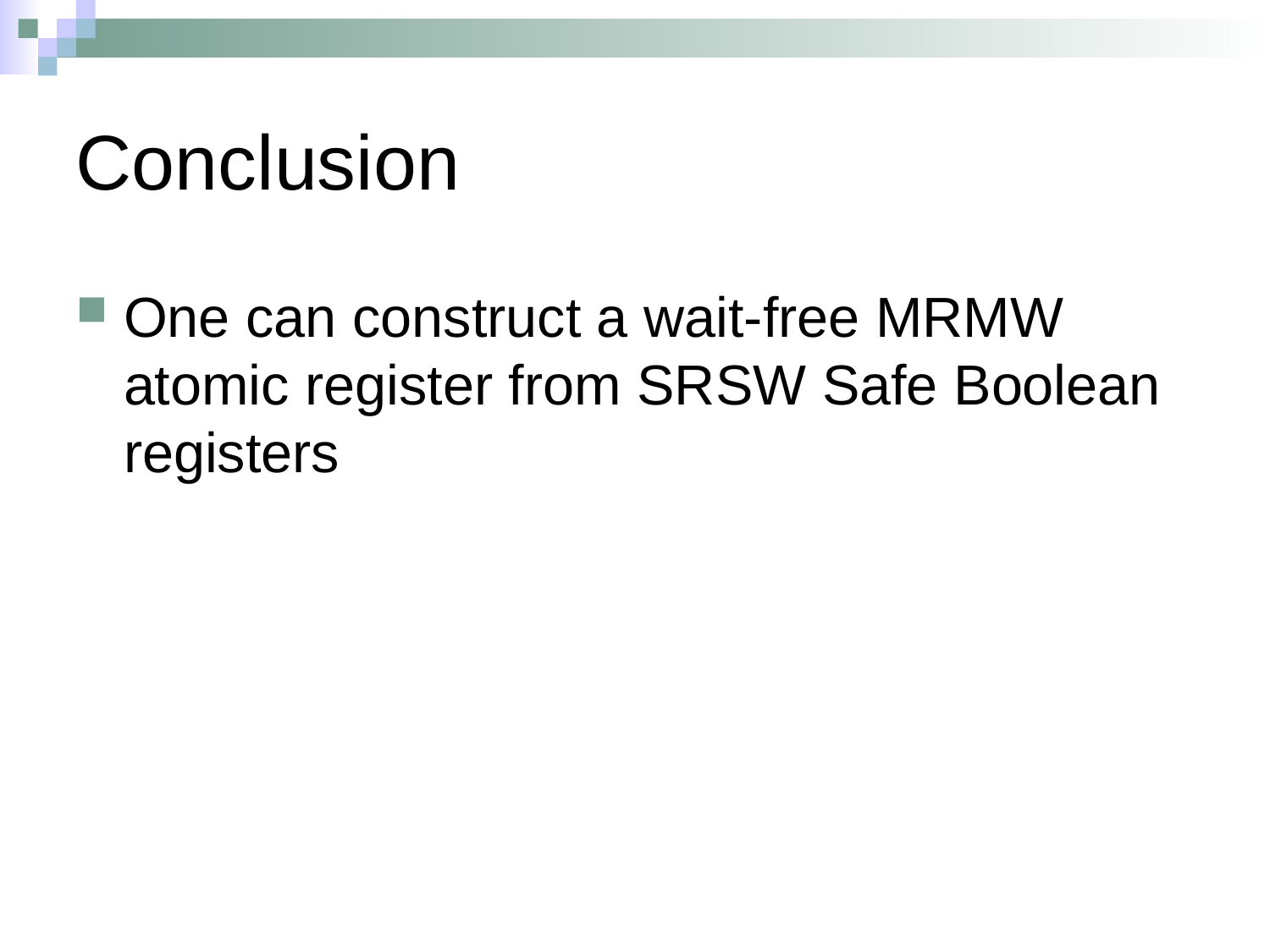

Conclusion
One can construct a wait-free MRMW atomic register from SRSW Safe Boolean registers